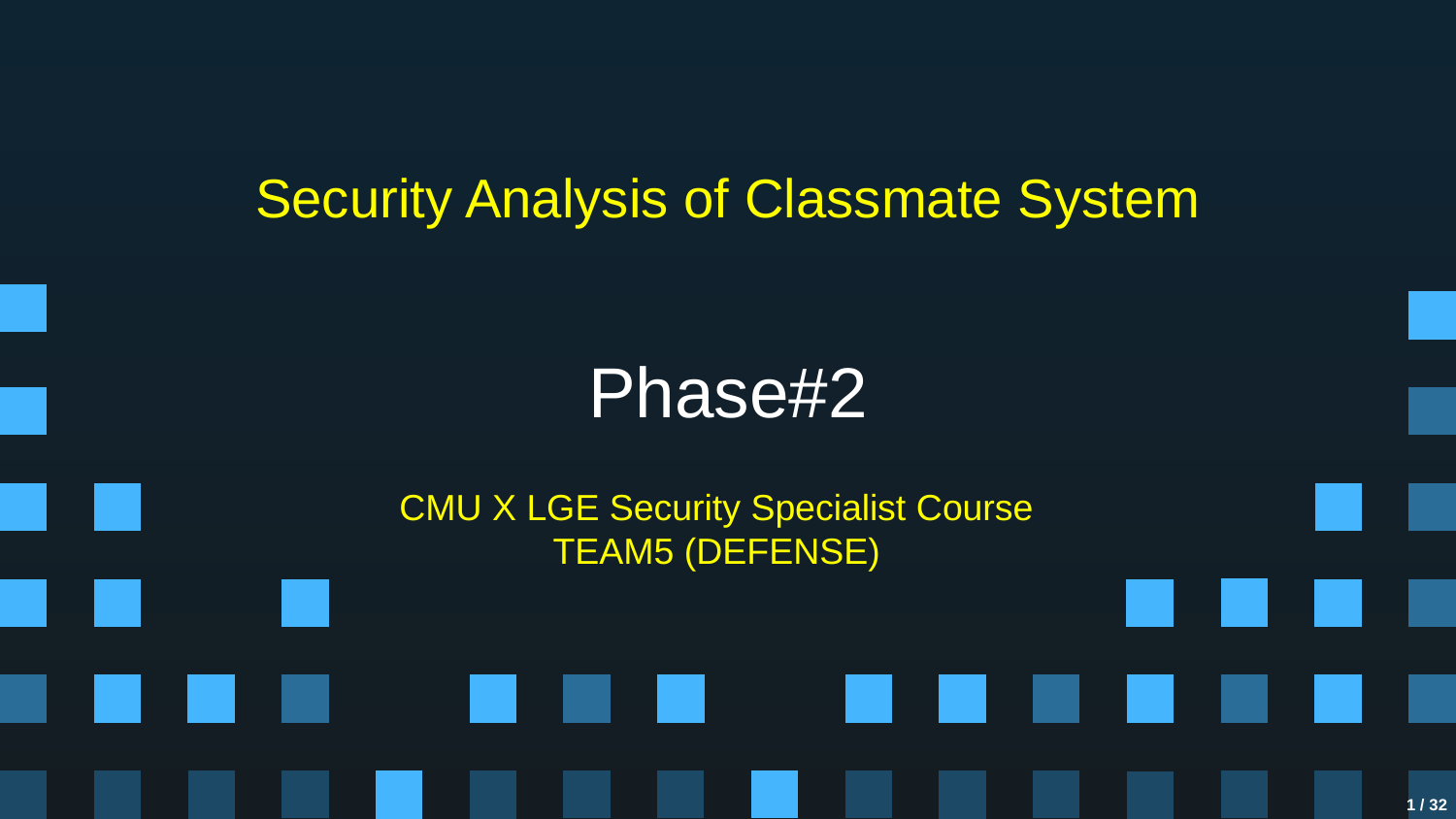

Security Analysis of Classmate System
# Phase#2
CMU X LGE Security Specialist Course
TEAM5 (DEFENSE)
1 / 32